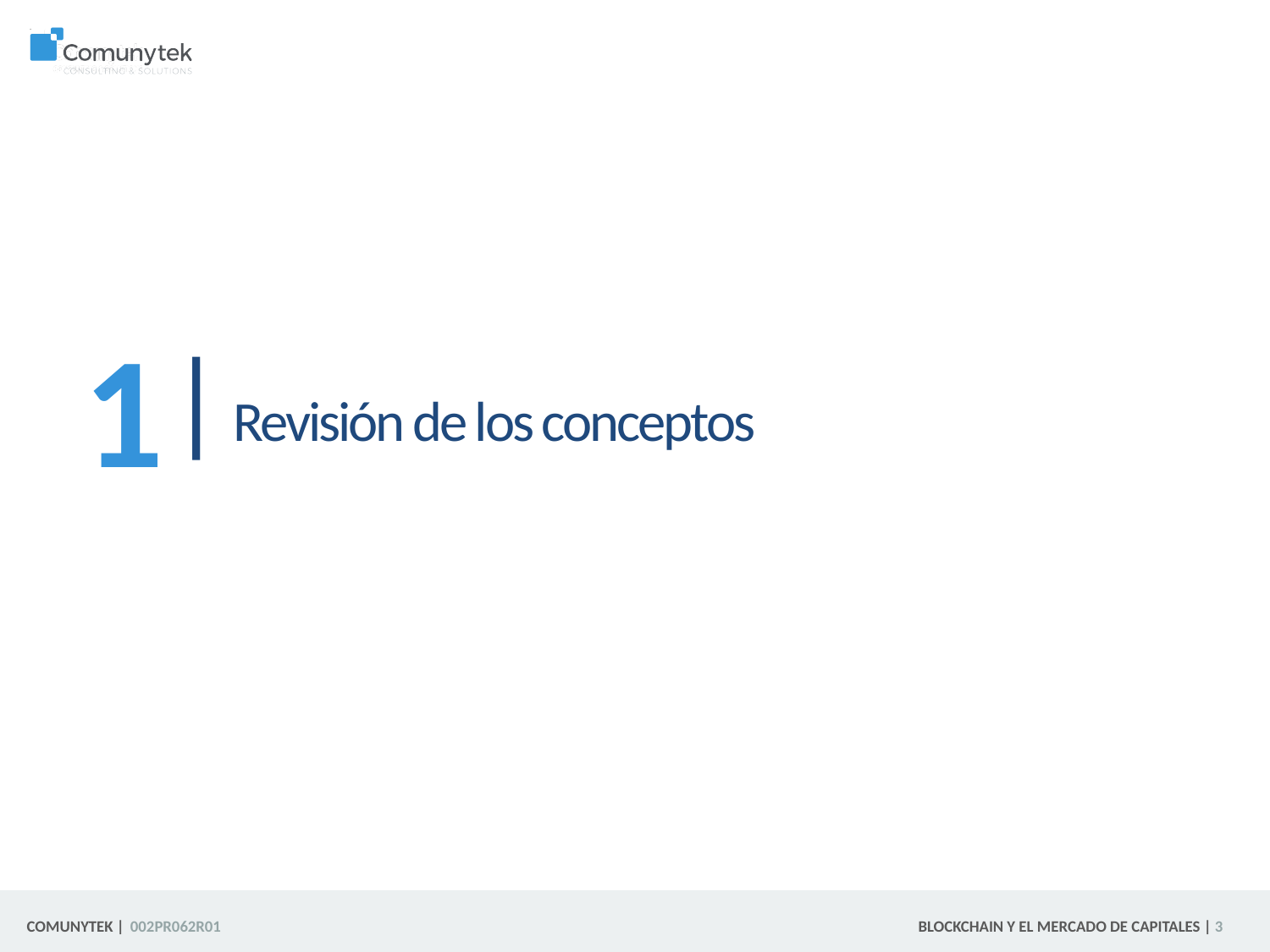

1
| Revisión de los conceptos
 3